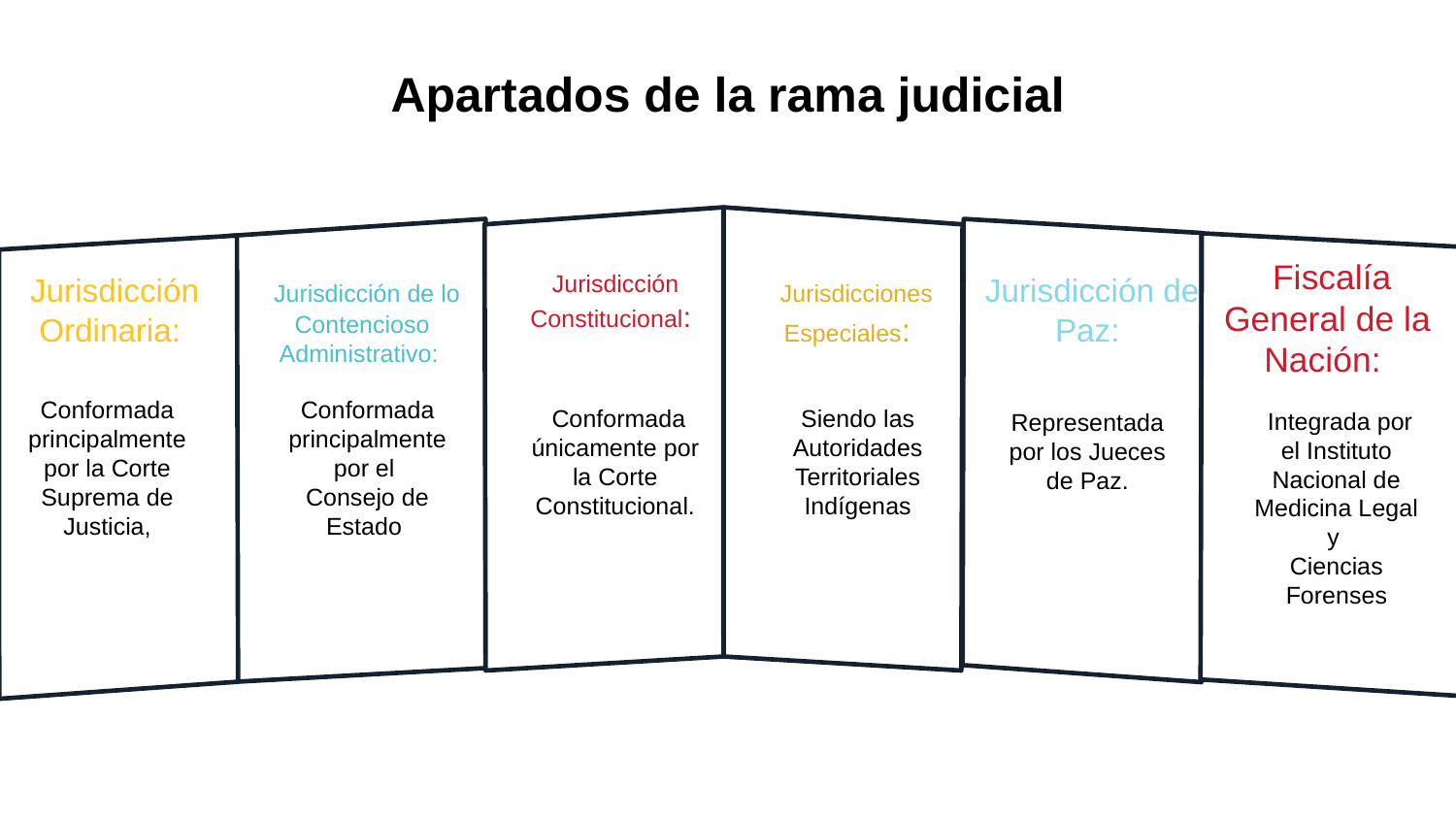

# Apartados de la rama judicial

 Jurisdicción Ordinaria:
 Jurisdicción Constitucional:
 Jurisdicción de Paz:
 Jurisdicciones Especiales:
 Jurisdicción de lo Contencioso Administrativo:
 Fiscalía General de la Nación:
Representada por los Jueces de Paz.
 Conformada únicamente por la Corte Constitucional.
Siendo las Autoridades Territoriales Indígenas
Conformada principalmente por el
Consejo de Estado
Conformada principalmente por la Corte Suprema de Justicia,
 Integrada por el Instituto Nacional de Medicina Legal y
Ciencias Forenses